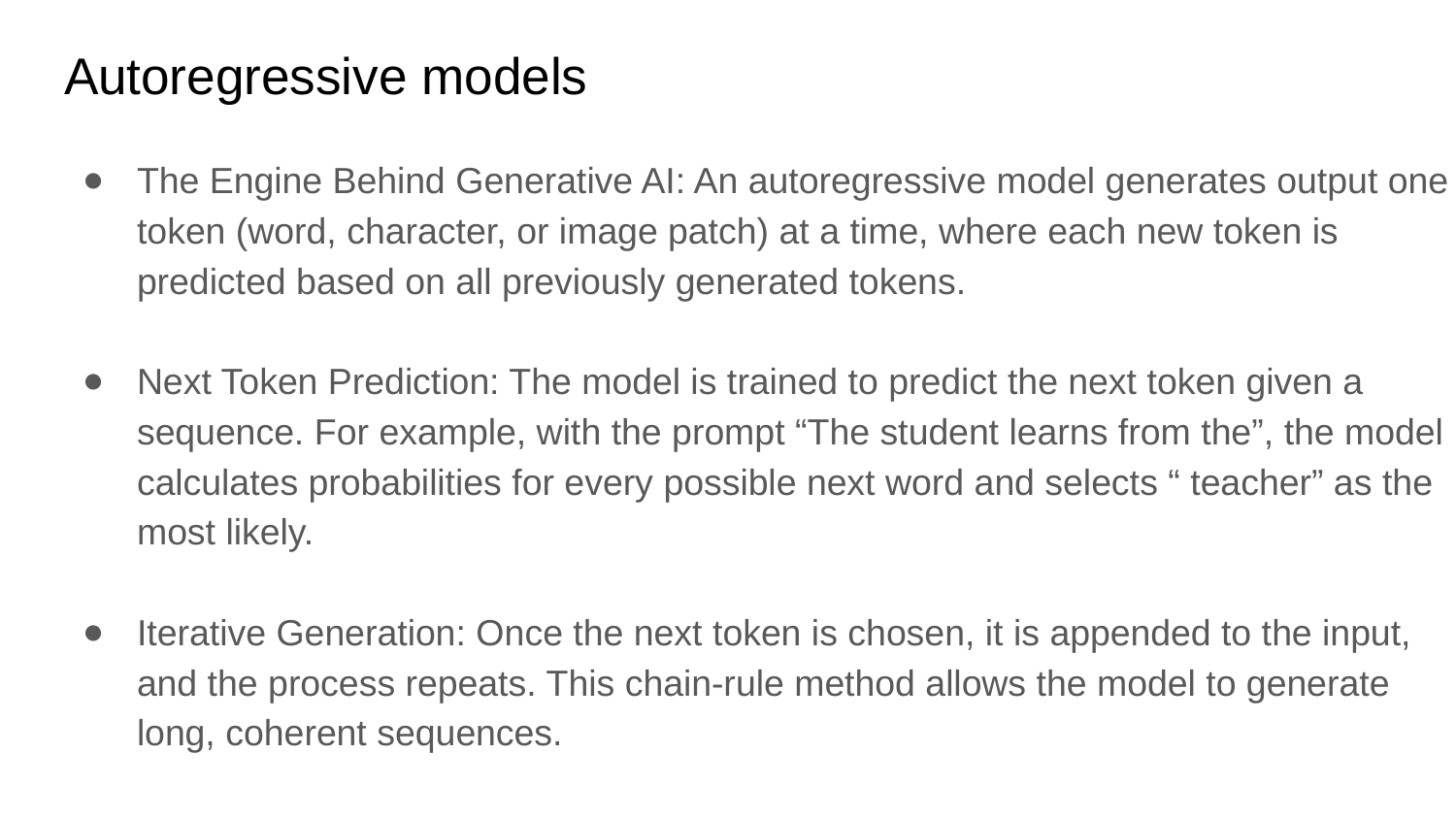

# Autoregressive models
The Engine Behind Generative AI: An autoregressive model generates output one token (word, character, or image patch) at a time, where each new token is predicted based on all previously generated tokens.

Next Token Prediction: The model is trained to predict the next token given a sequence. For example, with the prompt “The student learns from the”, the model calculates probabilities for every possible next word and selects “ teacher” as the most likely.

Iterative Generation: Once the next token is chosen, it is appended to the input, and the process repeats. This chain‐rule method allows the model to generate long, coherent sequences.